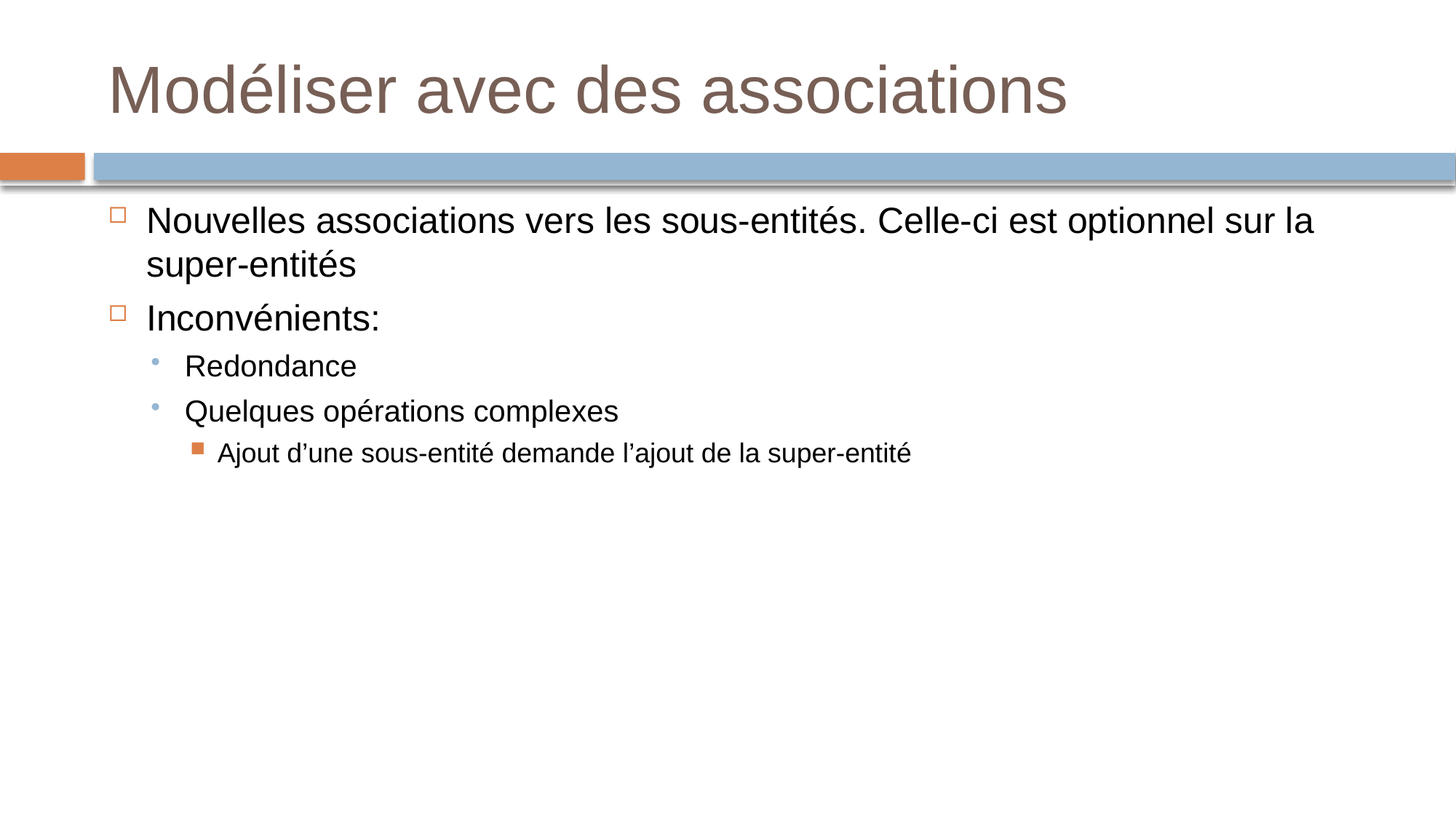

# Modéliser avec des associations
Nouvelles associations vers les sous-entités. Celle-ci est optionnel sur la super-entités
Inconvénients:
Redondance
Quelques opérations complexes
Ajout d’une sous-entité demande l’ajout de la super-entité